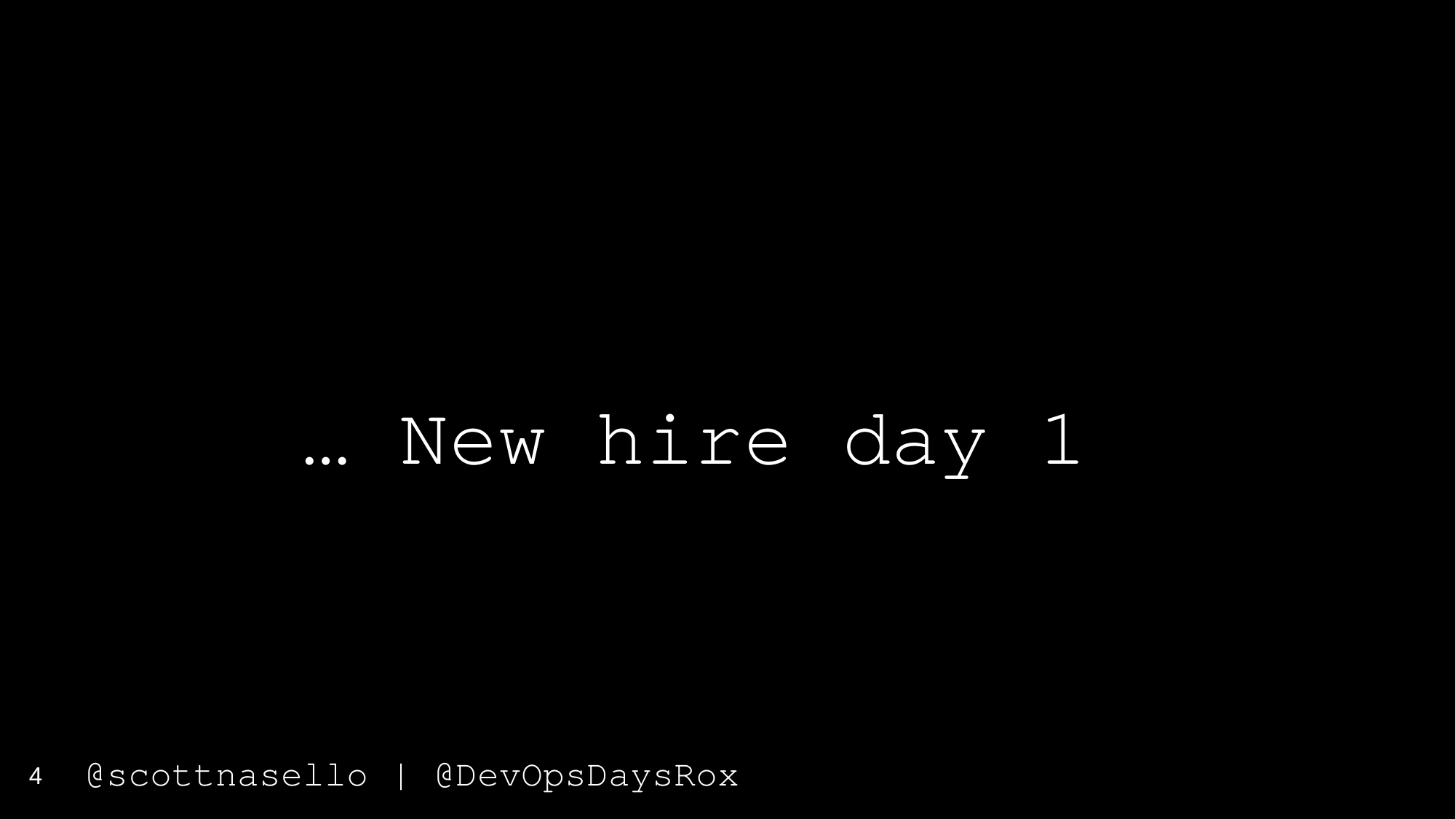

# … New hire day 1
4